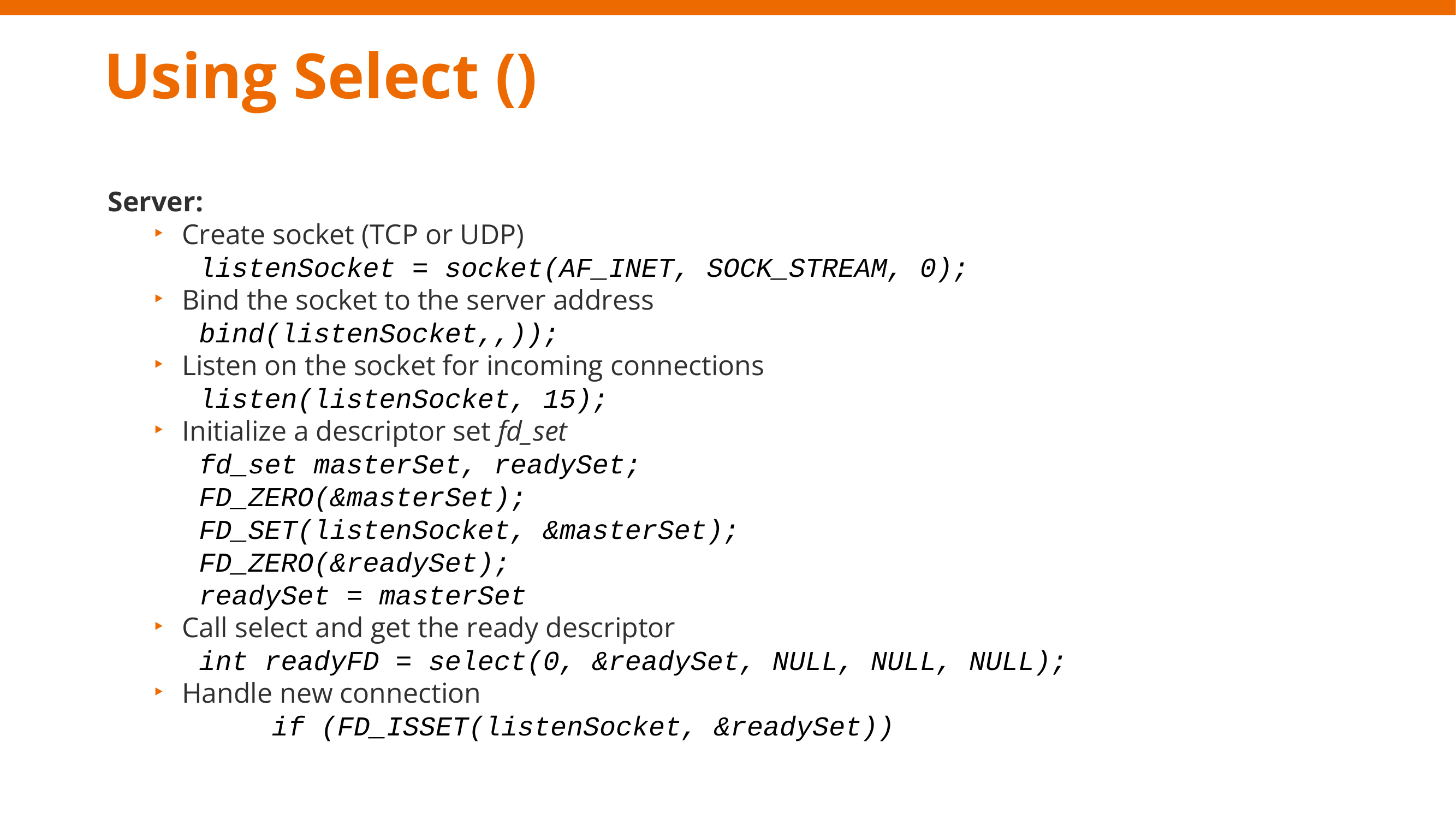

Using Select ()
Server:
Create socket (TCP or UDP)
listenSocket = socket(AF_INET, SOCK_STREAM, 0);
Bind the socket to the server address
bind(listenSocket,,));
Listen on the socket for incoming connections
listen(listenSocket, 15);
Initialize a descriptor set fd_set
fd_set masterSet, readySet;
FD_ZERO(&masterSet);
FD_SET(listenSocket, &masterSet);
FD_ZERO(&readySet);
readySet = masterSet
Call select and get the ready descriptor
int readyFD = select(0, &readySet, NULL, NULL, NULL);
Handle new connection
		if (FD_ISSET(listenSocket, &readySet))